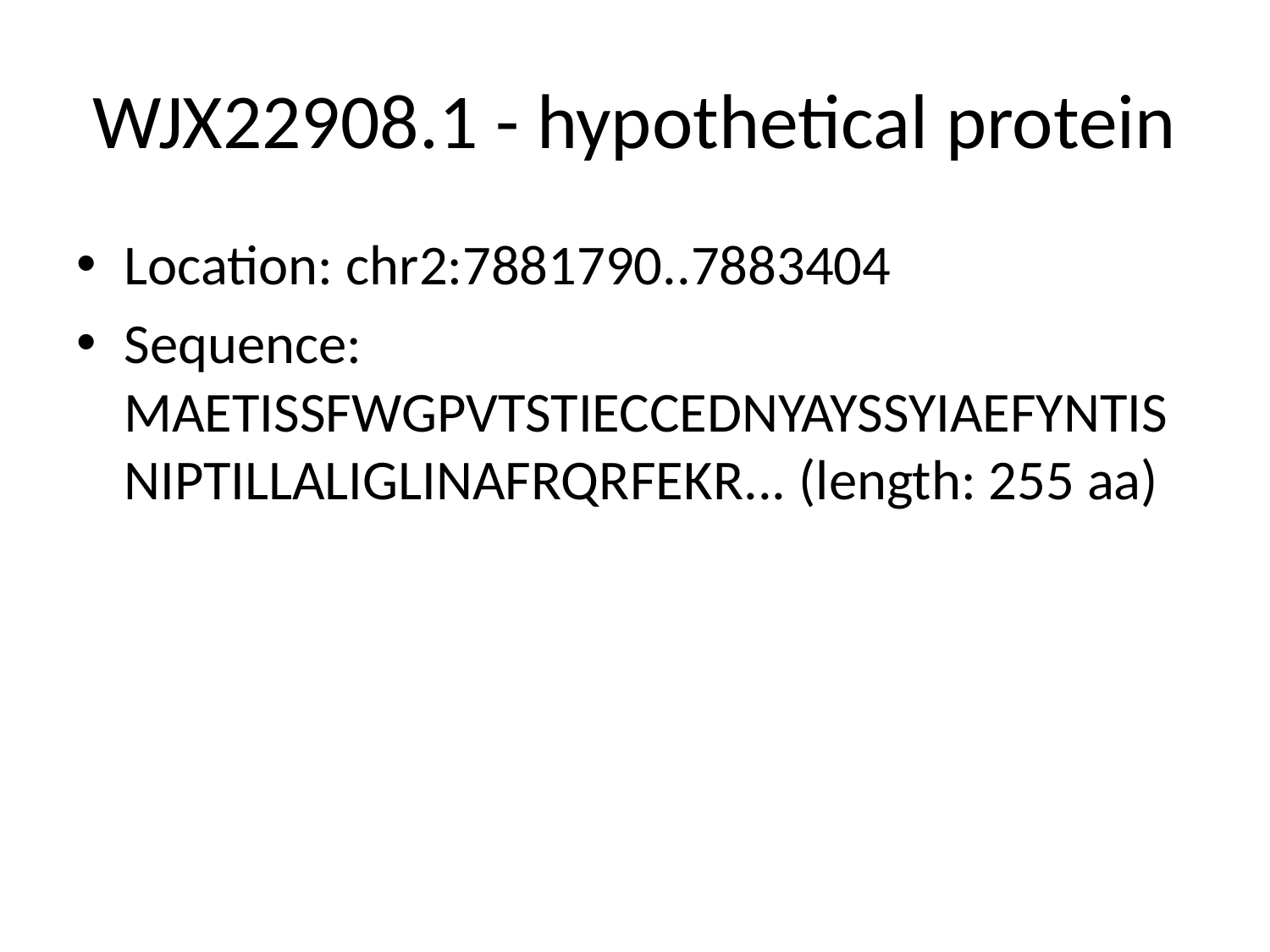

# WJX22908.1 - hypothetical protein
Location: chr2:7881790..7883404
Sequence: MAETISSFWGPVTSTIECCEDNYAYSSYIAEFYNTISNIPTILLALIGLINAFRQRFEKR... (length: 255 aa)